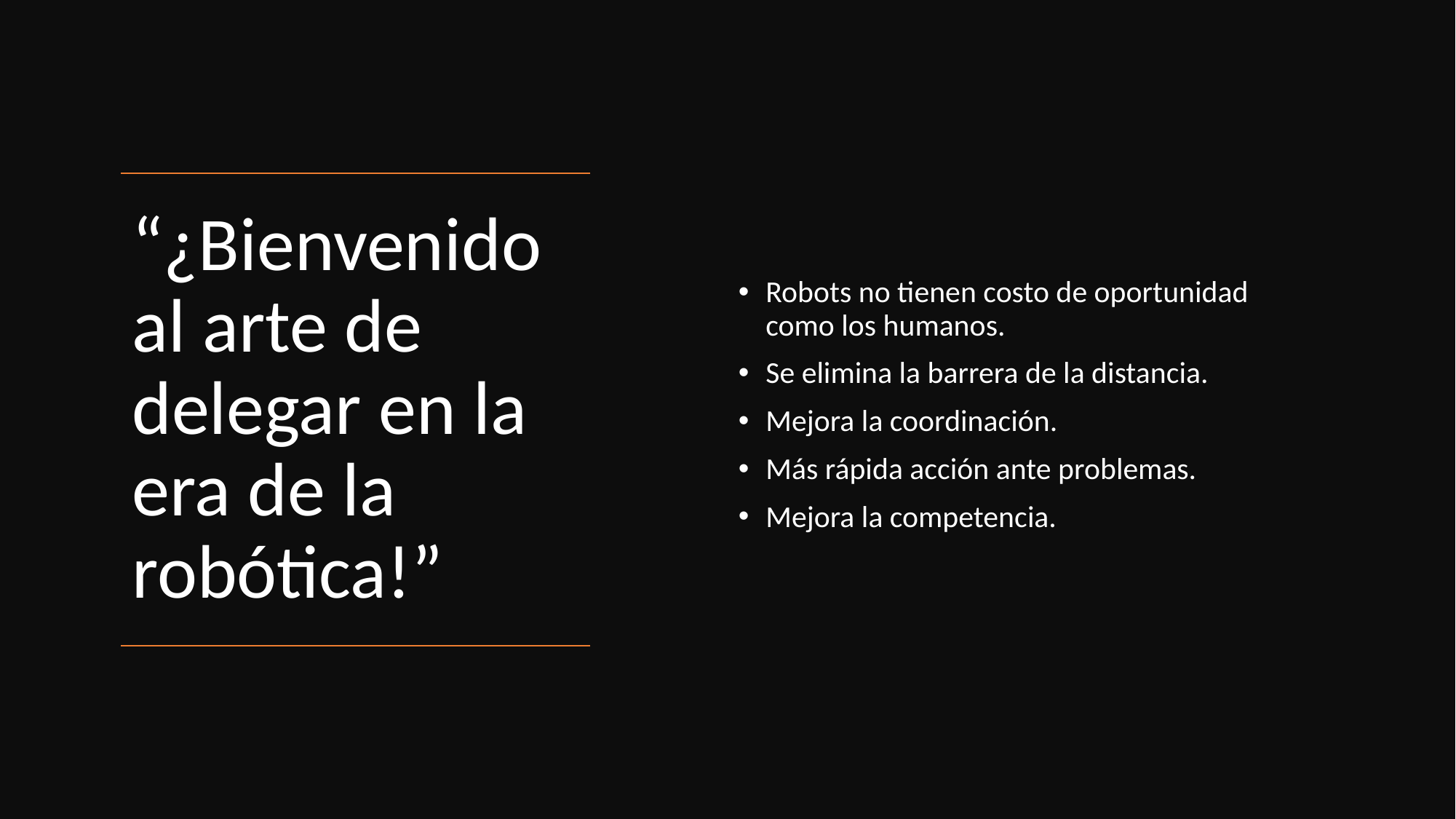

Robots no tienen costo de oportunidad como los humanos.
Se elimina la barrera de la distancia.
Mejora la coordinación.
Más rápida acción ante problemas.
Mejora la competencia.
# “¿Bienvenido al arte de delegar en la era de la robótica!”